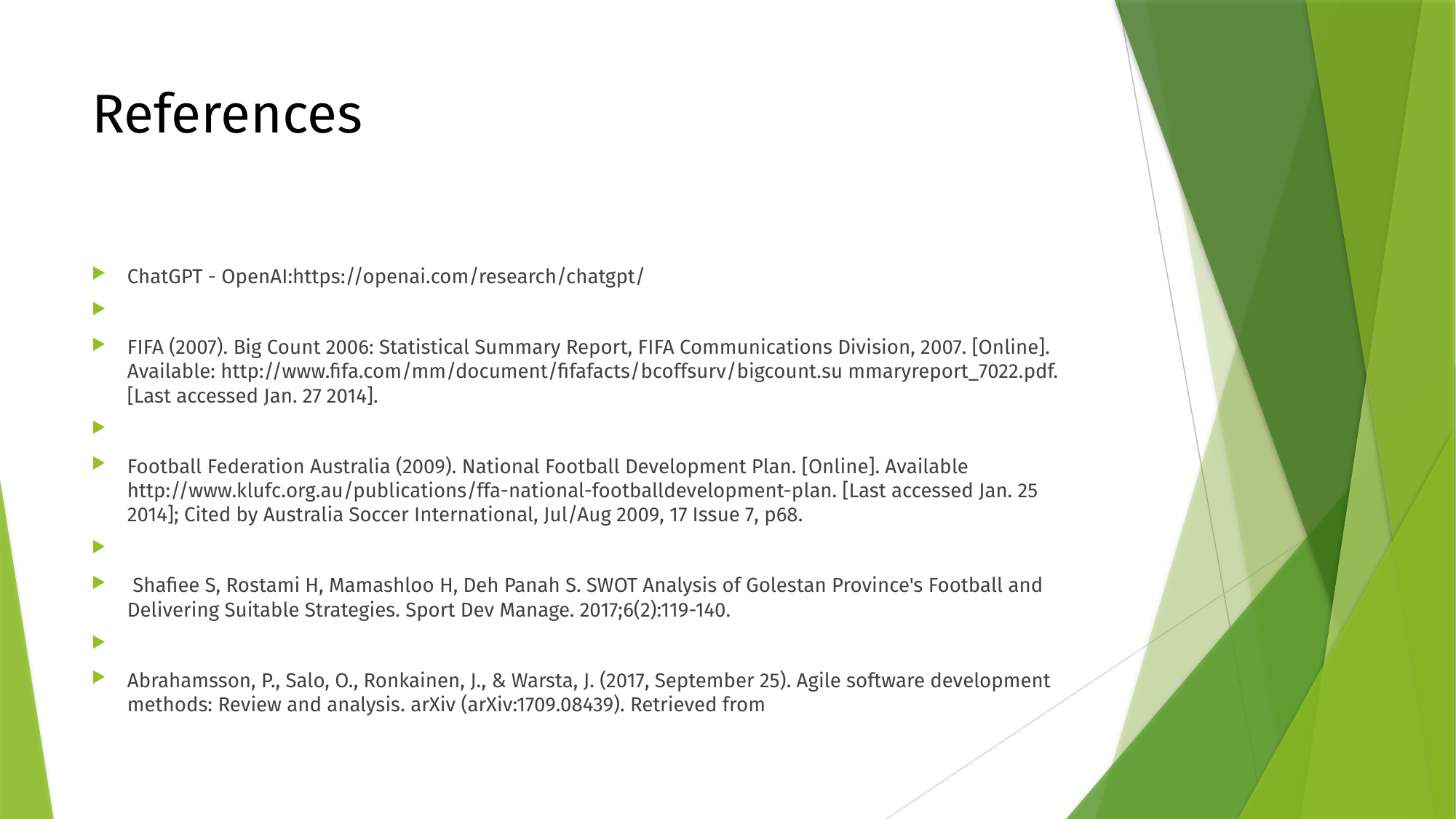

# References
ChatGPT - OpenAI:https://openai.com/research/chatgpt/

FIFA (2007). Big Count 2006: Statistical Summary Report, FIFA Communications Division, 2007. [Online]. Available: http://www.fifa.com/mm/document/fifafacts/bcoffsurv/bigcount.su mmaryreport_7022.pdf. [Last accessed Jan. 27 2014].

Football Federation Australia (2009). National Football Development Plan. [Online]. Available http://www.klufc.org.au/publications/ffa-national-footballdevelopment-plan. [Last accessed Jan. 25 2014]; Cited by Australia Soccer International, Jul/Aug 2009, 17 Issue 7, p68.

 Shafiee S, Rostami H, Mamashloo H, Deh Panah S. SWOT Analysis of Golestan Province's Football and Delivering Suitable Strategies. Sport Dev Manage. 2017;6(2):119-140.

Abrahamsson, P., Salo, O., Ronkainen, J., & Warsta, J. (2017, September 25). Agile software development methods: Review and analysis. arXiv (arXiv:1709.08439). Retrieved from